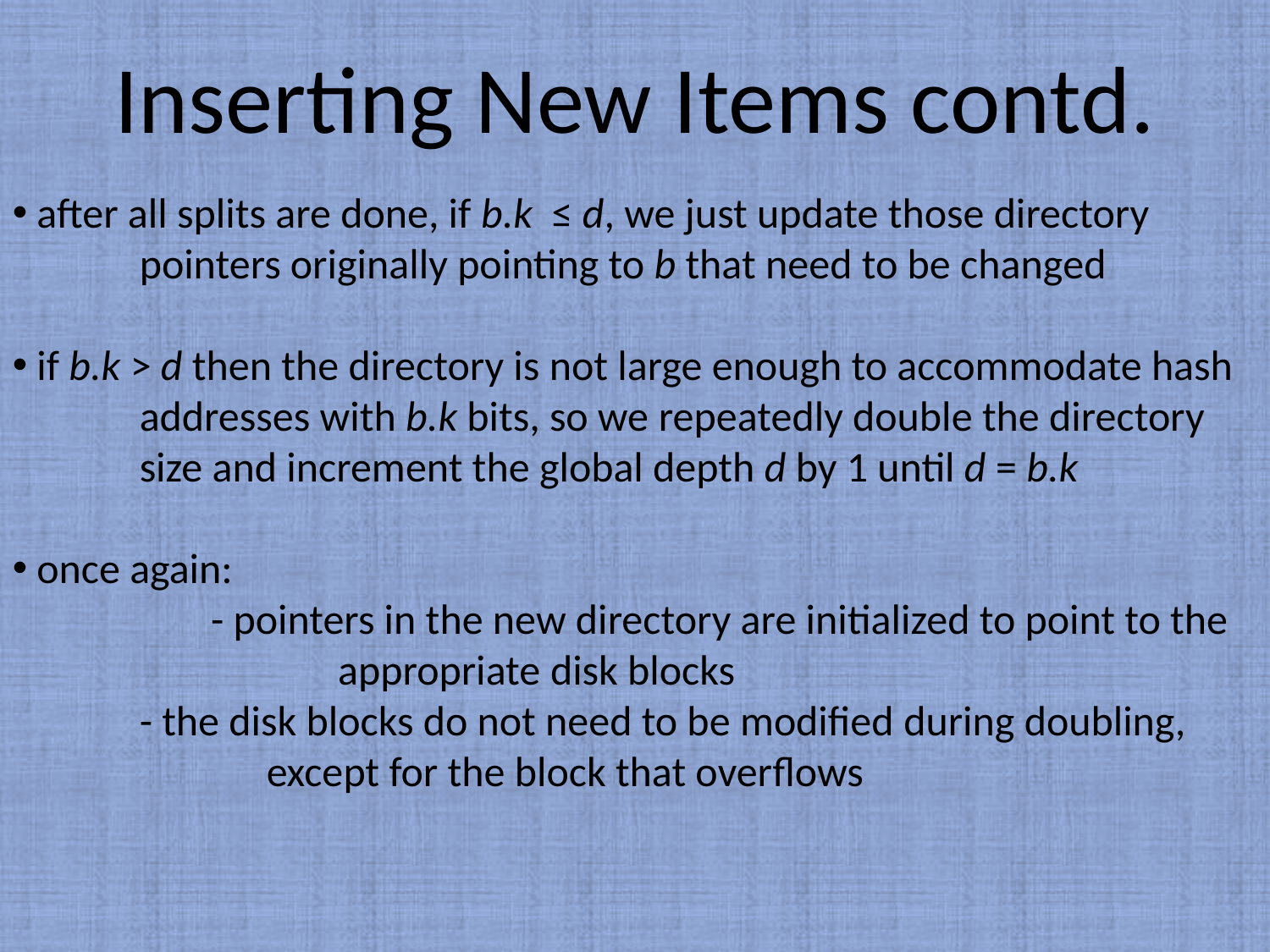

Inserting New Items contd.
 after all splits are done, if b.k  ≤ d, we just update those directory 	pointers originally pointing to b that need to be changed

 if b.k > d then the directory is not large enough to accommodate hash 	addresses with b.k bits, so we repeatedly double the directory 	size and increment the global depth d by 1 until d = b.k

 once again:
		- pointers in the new directory are initialized to point to the 		appropriate disk blocks
	- the disk blocks do not need to be modified during doubling, 		except for the block that overflows